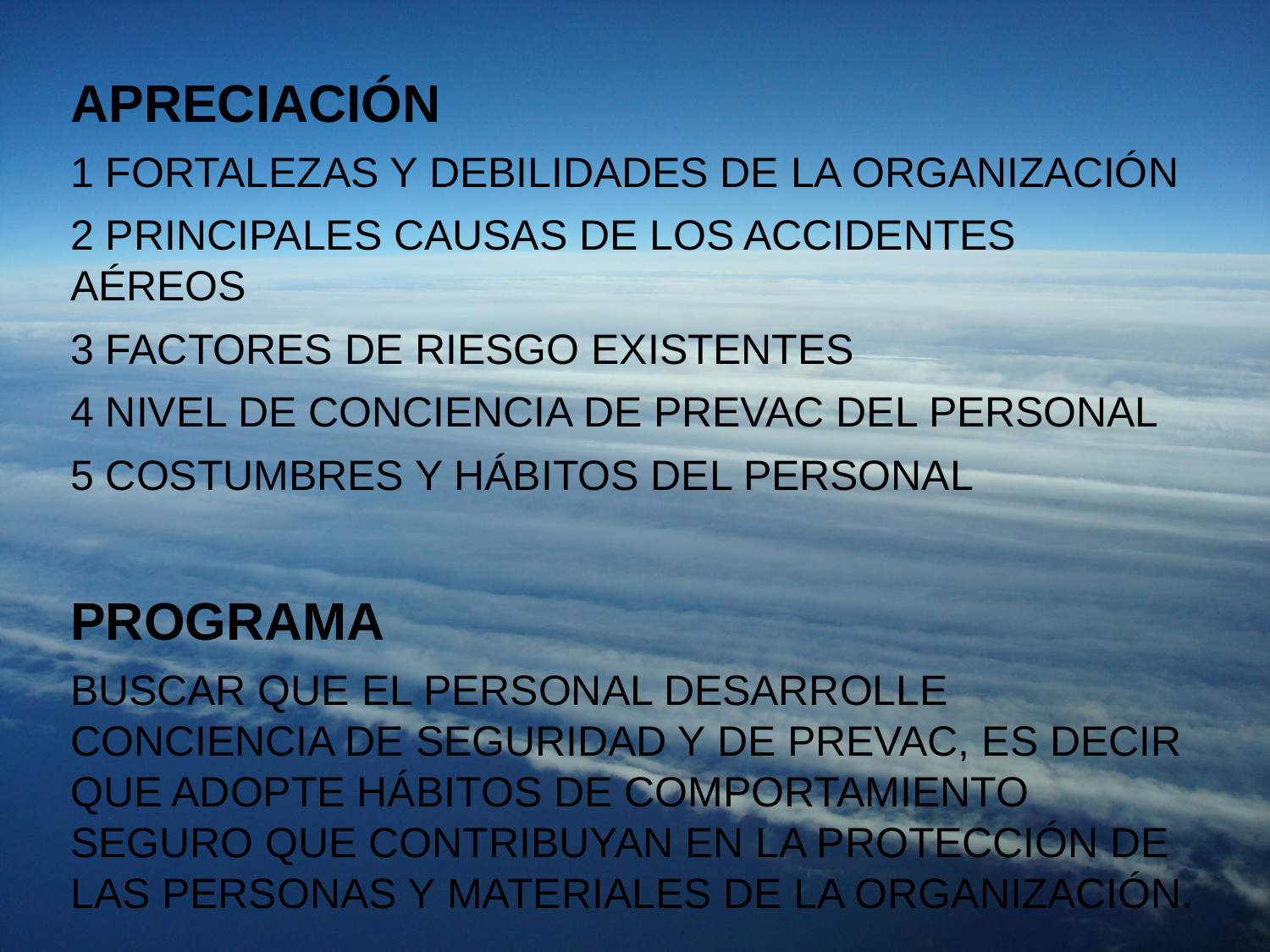

APRECIACIÓN
1 FORTALEZAS Y DEBILIDADES DE LA ORGANIZACIÓN
2 PRINCIPALES CAUSAS DE LOS ACCIDENTES AÉREOS
3 FACTORES DE RIESGO EXISTENTES
4 NIVEL DE CONCIENCIA DE PREVAC DEL PERSONAL
5 COSTUMBRES Y HÁBITOS DEL PERSONAL

PROGRAMA
BUSCAR QUE EL PERSONAL DESARROLLE CONCIENCIA DE SEGURIDAD Y DE PREVAC, ES DECIR QUE ADOPTE HÁBITOS DE COMPORTAMIENTO SEGURO QUE CONTRIBUYAN EN LA PROTECCIÓN DE LAS PERSONAS Y MATERIALES DE LA ORGANIZACIÓN.